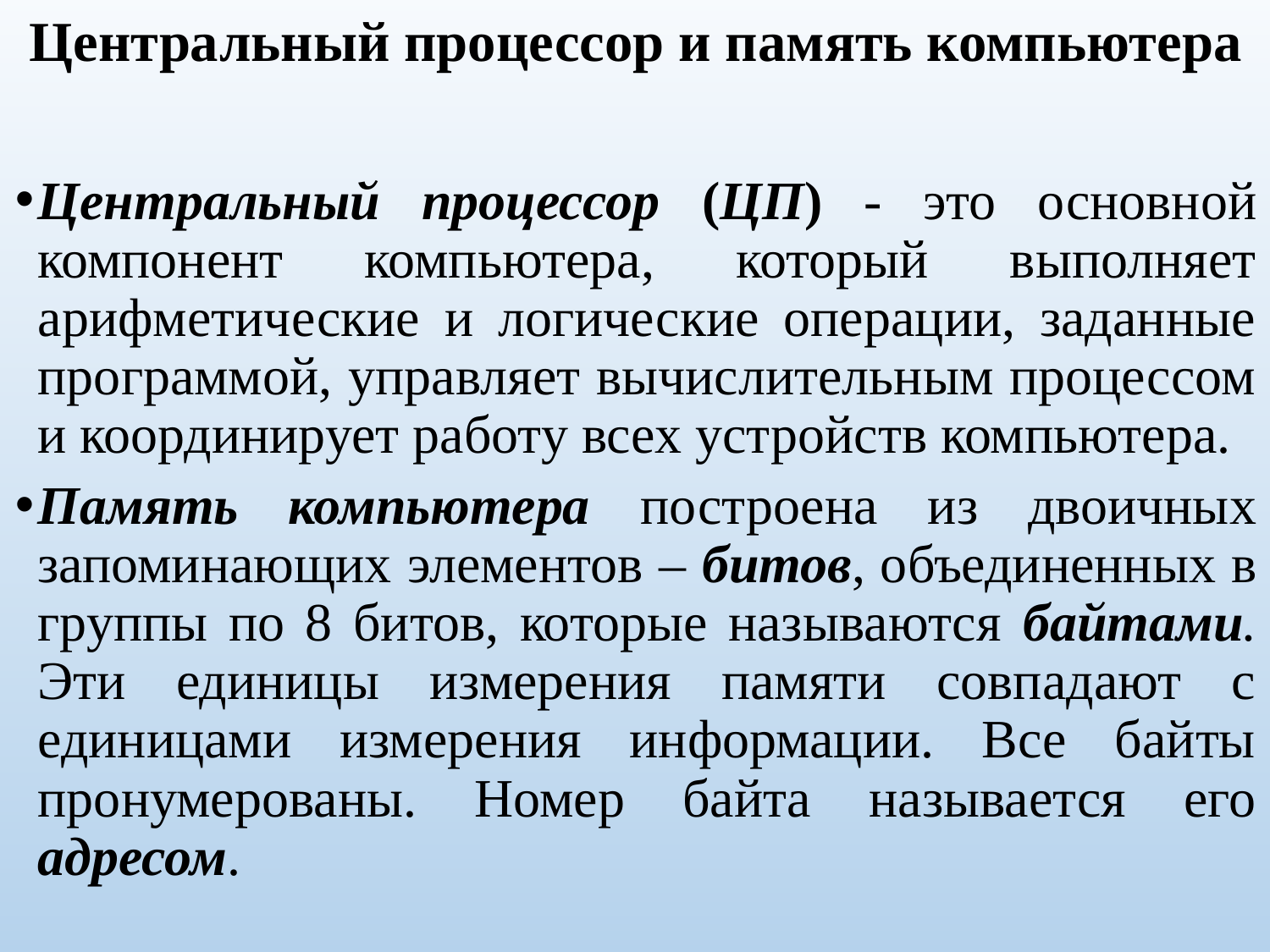

# Центральный процессор и память компьютера
Центральный процессор (ЦП) - это основной компонент компьютера, который выполняет арифметические и логические операции, заданные программой, управляет вычислительным процессом и координирует работу всех устройств компьютера.
Память компьютера построена из двоичных запоминающих элементов – битов, объединенных в группы по 8 битов, которые называются байтами. Эти единицы измерения памяти совпадают с единицами измерения информации. Все байты пронумерованы. Номер байта называется его адресом.